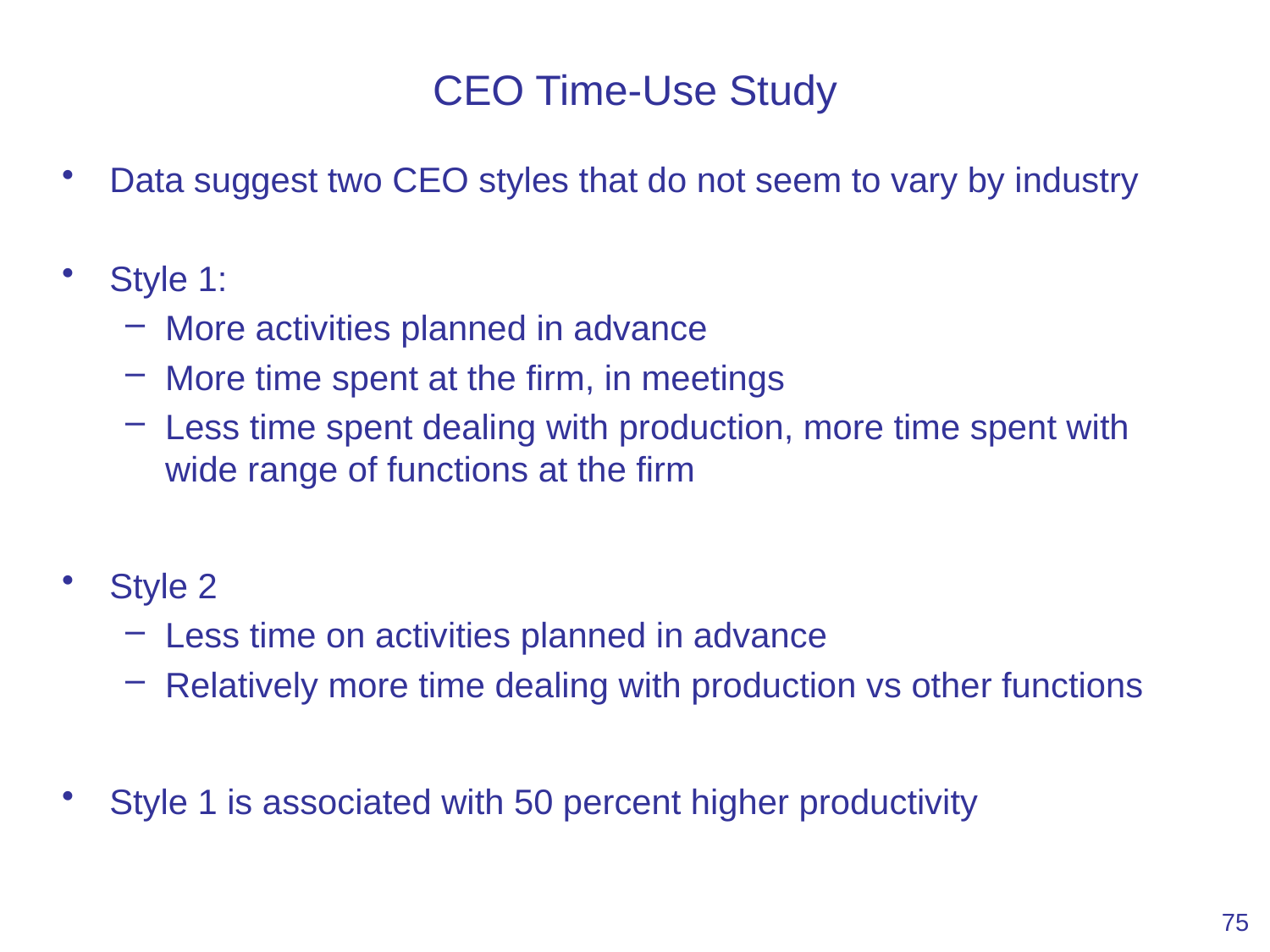

# CEO Time-Use Study
Data suggest two CEO styles that do not seem to vary by industry

Style 1:
More activities planned in advance
More time spent at the firm, in meetings
Less time spent dealing with production, more time spent with wide range of functions at the firm

Style 2
Less time on activities planned in advance
Relatively more time dealing with production vs other functions

Style 1 is associated with 50 percent higher productivity

75